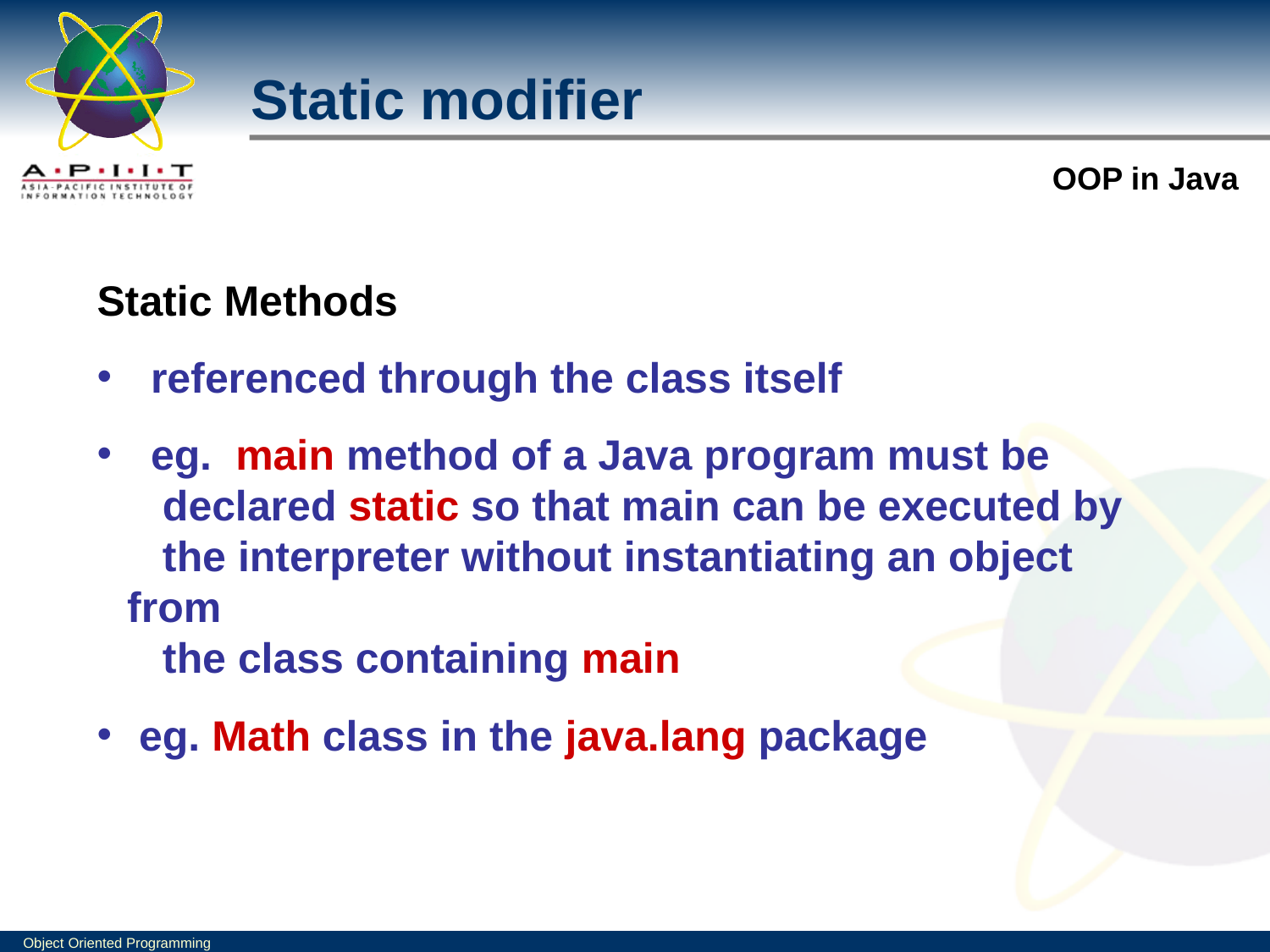

Static modifier
Static Methods
  referenced through the class itself
  eg.  main method of a Java program must be
   declared static so that main can be executed by
   the interpreter without instantiating an object from
   the class containing main
 eg. Math class in the java.lang package